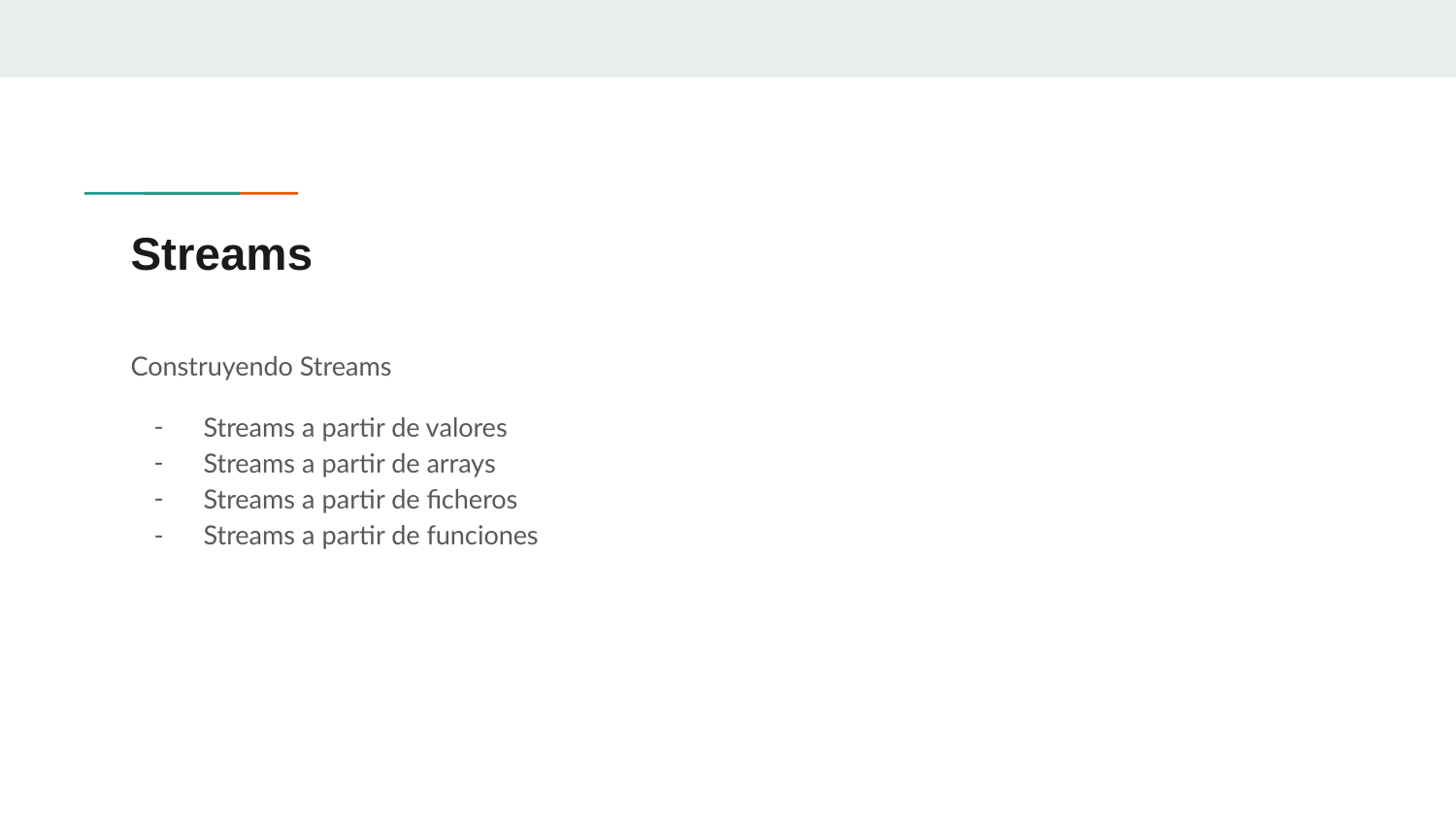

# Streams
Construyendo Streams
Streams a partir de valores
Streams a partir de arrays
Streams a partir de ficheros
Streams a partir de funciones